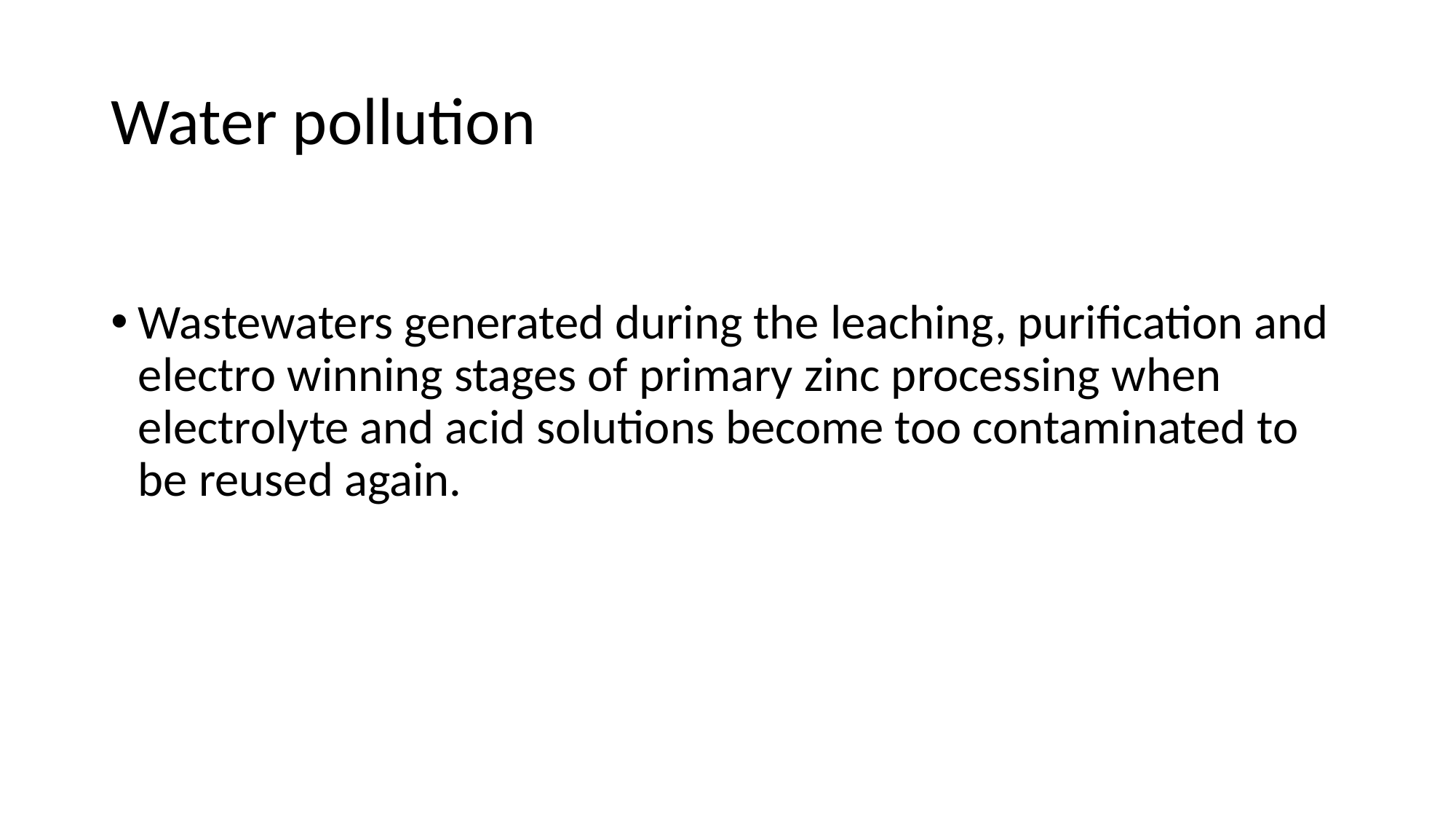

# Water pollution

Wastewaters generated during the leaching, purification and electro winning stages of primary zinc processing when electrolyte and acid solutions become too contaminated to be reused again.